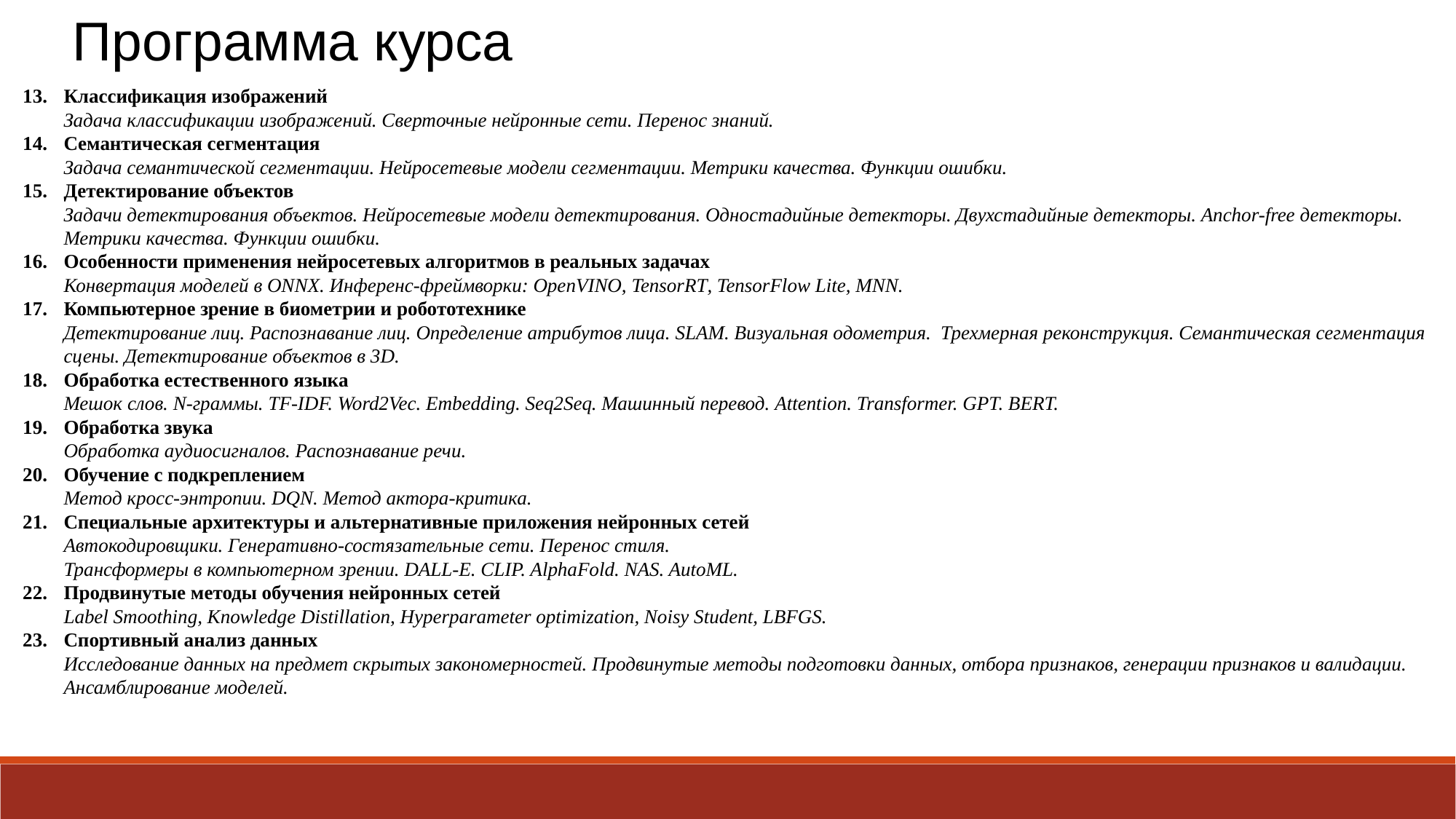

Программа курса
Классификация изображений
Задача классификации изображений. Сверточные нейронные сети. Перенос знаний.
Семантическая сегментация
Задача семантической сегментации. Нейросетевые модели сегментации. Метрики качества. Функции ошибки.
Детектирование объектов
Задачи детектирования объектов. Нейросетевые модели детектирования. Одностадийные детекторы. Двухстадийные детекторы. Anchor-free детекторы. Метрики качества. Функции ошибки.
Особенности применения нейросетевых алгоритмов в реальных задачах
Конвертация моделей в ONNX. Инференс-фреймворки: OpenVINO, TensorRT, TensorFlow Lite, MNN.
Компьютерное зрение в биометрии и робототехнике
Детектирование лиц. Распознавание лиц. Определение атрибутов лица. SLAM. Визуальная одометрия.  Трехмерная реконструкция. Семантическая сегментация сцены. Детектирование объектов в 3D.
Обработка естественного языка
Мешок слов. N-граммы. TF-IDF. Word2Vec. Embedding. Seq2Seq. Машинный перевод. Attention. Transformer. GPT. BERT.
Обработка звука
Обработка аудиосигналов. Распознавание речи.
Обучение с подкреплением
Метод кросс-энтропии. DQN. Метод актора-критика.
Специальные архитектуры и альтернативные приложения нейронных сетей
Автокодировщики. Генеративно-состязательные сети. Перенос стиля.
Трансформеры в компьютерном зрении. DALL-E. CLIP. AlphaFold. NAS. AutoML.
Продвинутые методы обучения нейронных сетей
Label Smoothing, Knowledge Distillation, Hyperparameter optimization, Noisy Student, LBFGS.
Спортивный анализ данных
Исследование данных на предмет скрытых закономерностей. Продвинутые методы подготовки данных, отбора признаков, генерации признаков и валидации. Ансамблирование моделей.